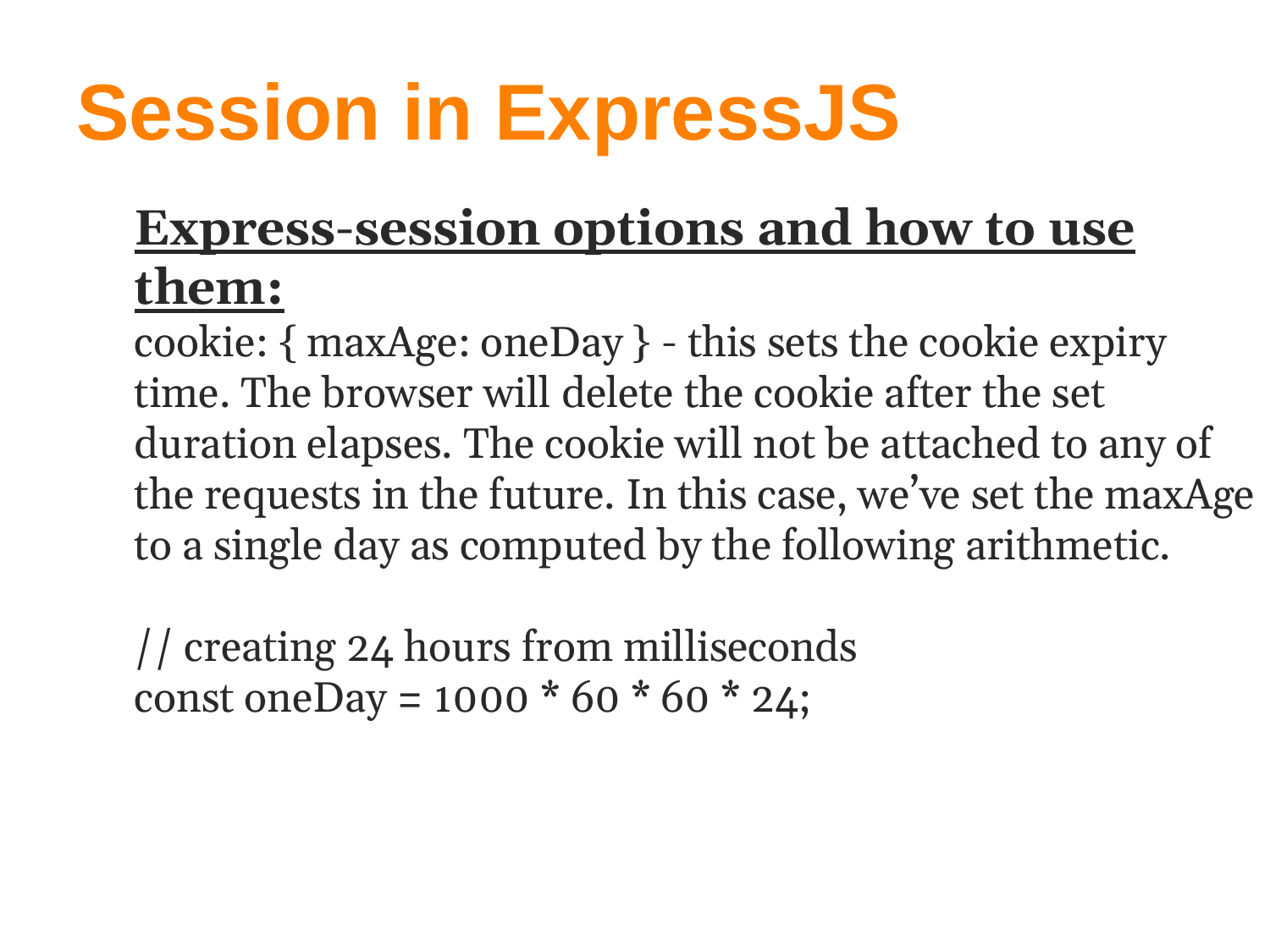

# Session in ExpressJS
Express-session options and how to use them:
cookie: { maxAge: oneDay } - this sets the cookie expiry time. The browser will delete the cookie after the set duration elapses. The cookie will not be attached to any of the requests in the future. In this case, we’ve set the maxAge to a single day as computed by the following arithmetic.

// creating 24 hours from milliseconds
const oneDay = 1000 * 60 * 60 * 24;